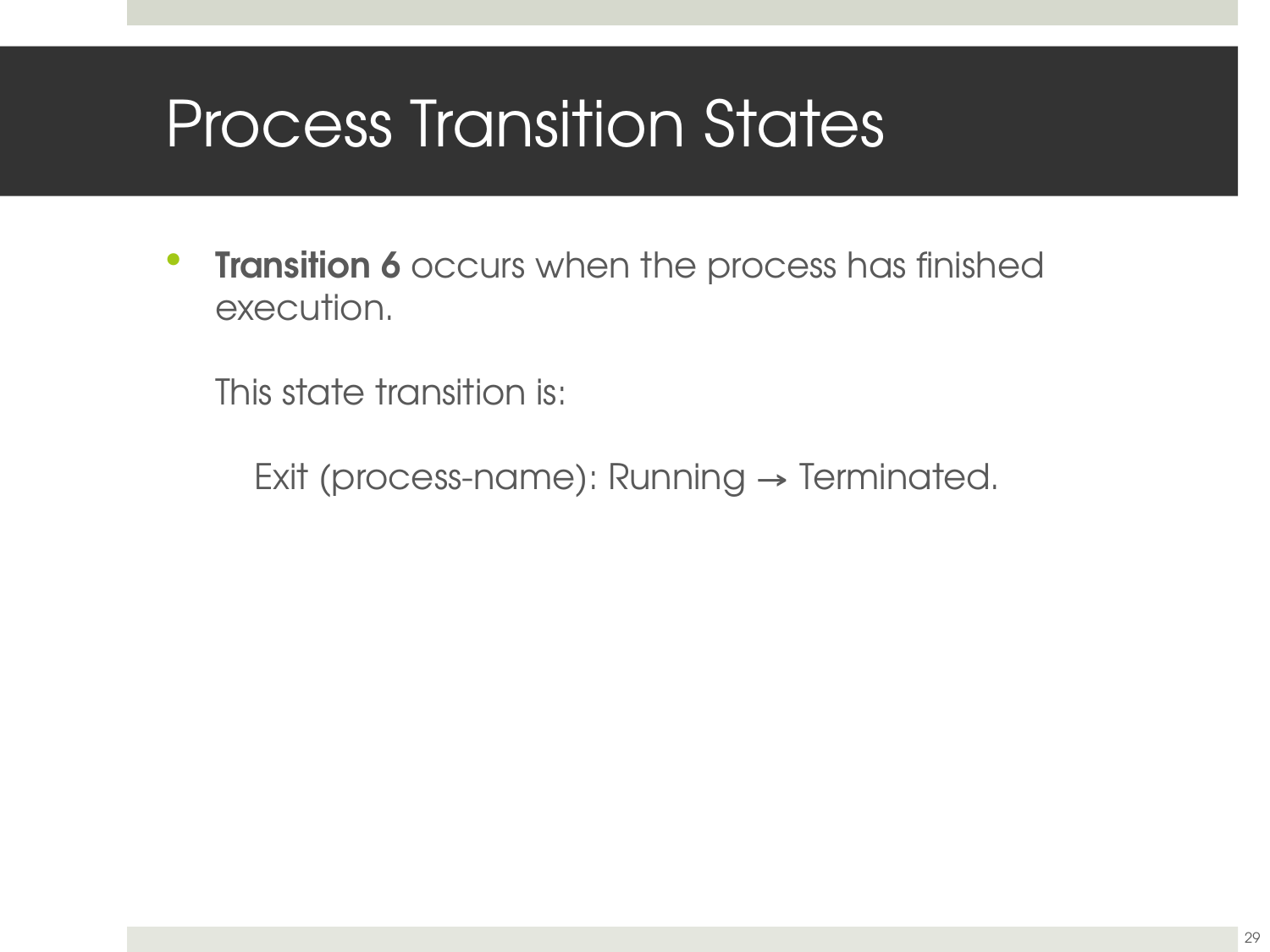

# Process Transition States
Transition 6 occurs when the process has finished execution.
This state transition is:
    Exit (process-name): Running → Terminated.

29